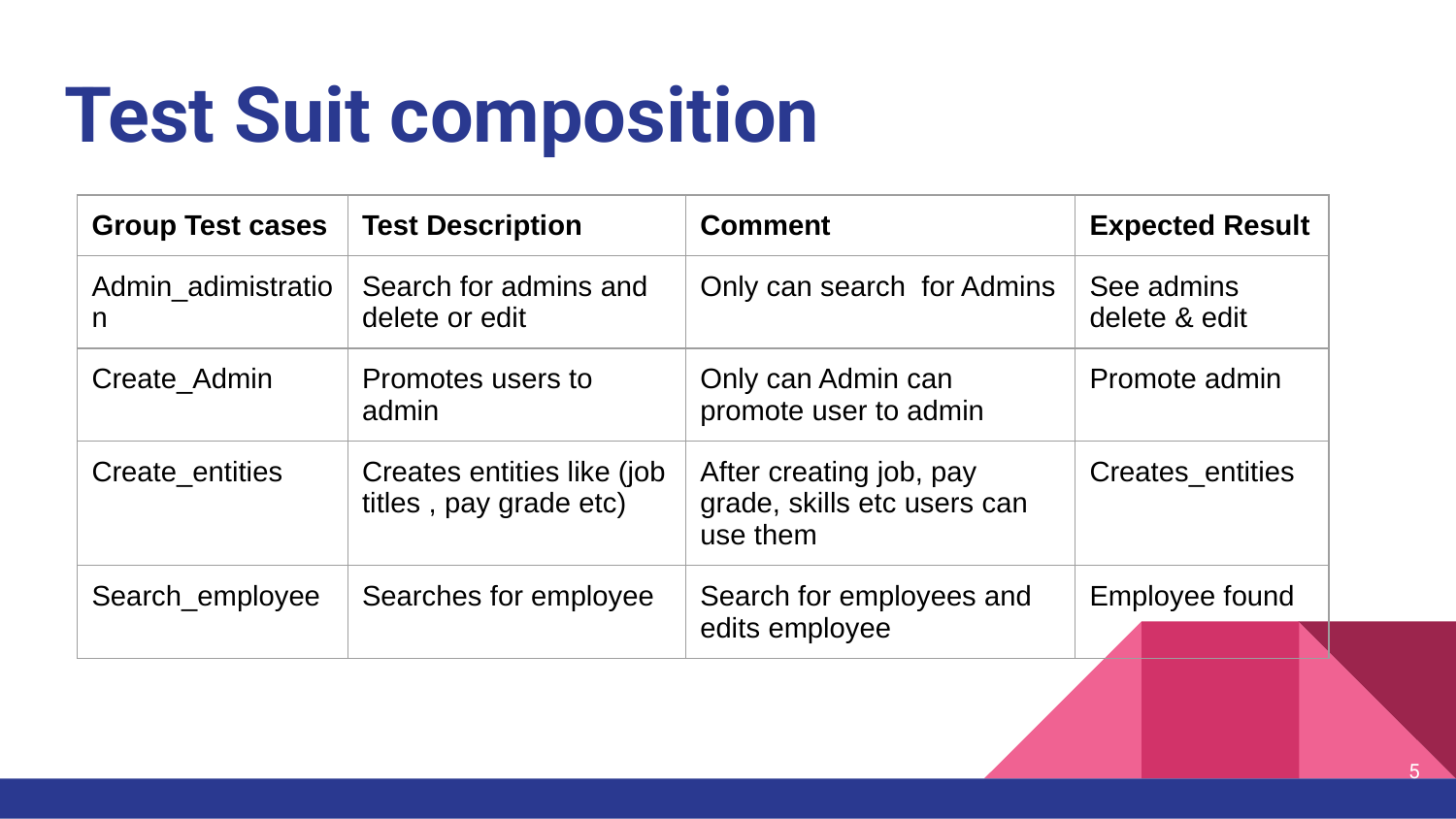

# Test Suit composition
| Group Test cases | Test Description | Comment | Expected Result |
| --- | --- | --- | --- |
| Admin\_adimistration | Search for admins and delete or edit | Only can search for Admins | See admins delete & edit |
| Create\_Admin | Promotes users to admin | Only can Admin can promote user to admin | Promote admin |
| Create\_entities | Creates entities like (job titles , pay grade etc) | After creating job, pay grade, skills etc users can use them | Creates\_entities |
| Search\_employee | Searches for employee | Search for employees and edits employee | Employee found |
5